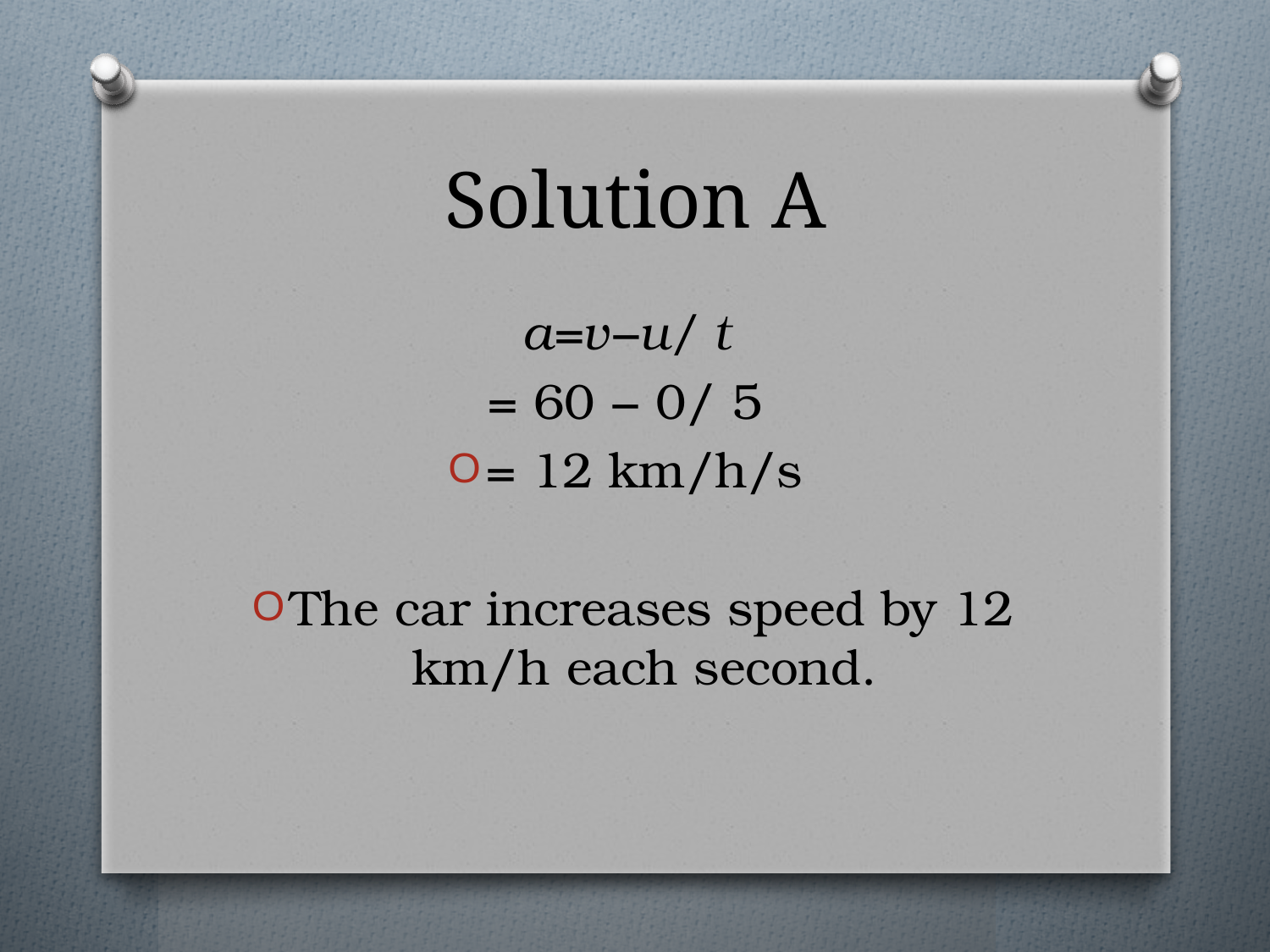

# Solution A
a=v−u/ t
= 60 − 0/ 5
= 12 km/h/s

The car increases speed by 12 km/h each second.